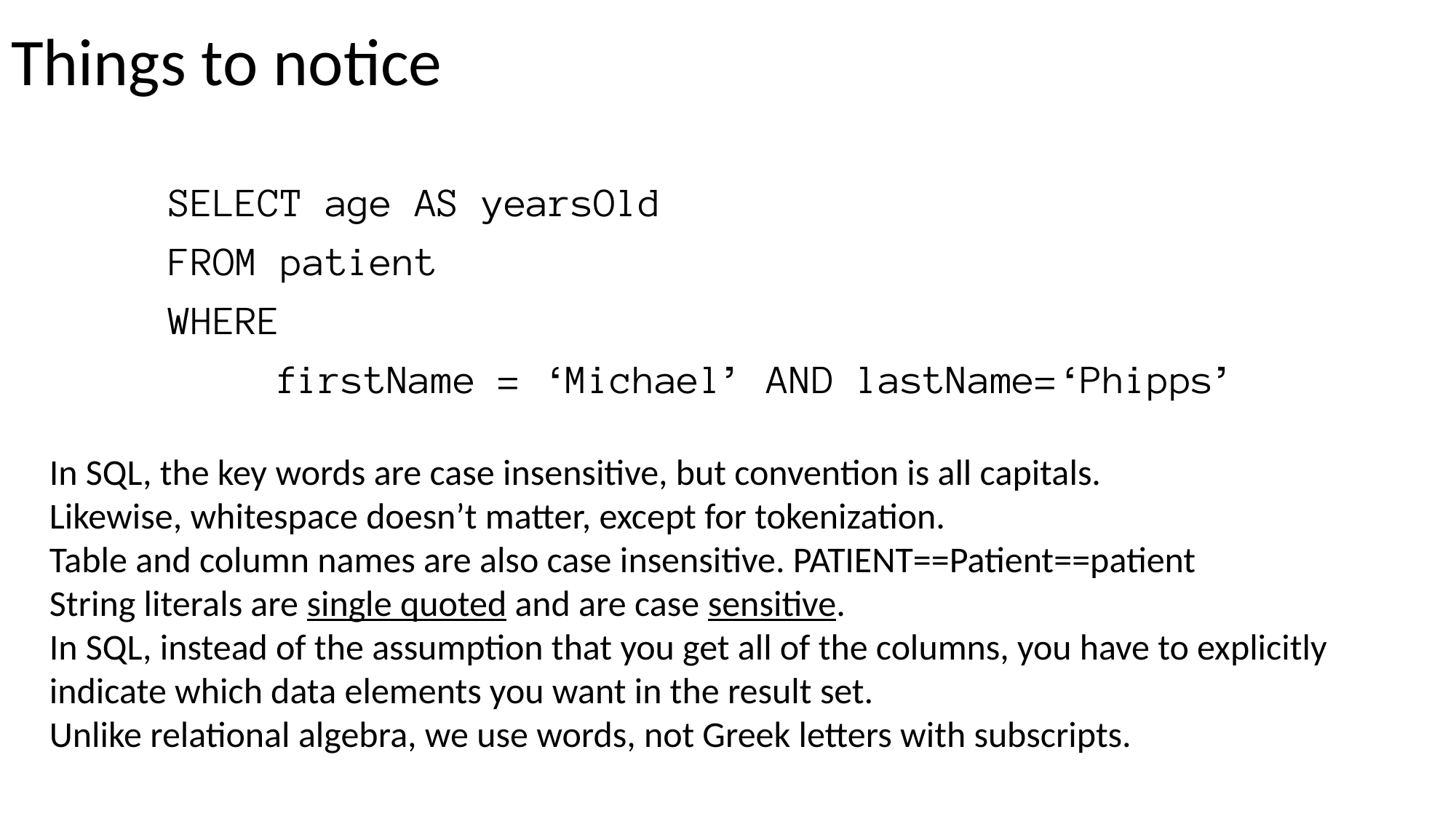

# Things to notice

SELECT age AS yearsOld
FROM patient
WHERE
	firstName = ‘Michael’ AND lastName=‘Phipps’
In SQL, the key words are case insensitive, but convention is all capitals.
Likewise, whitespace doesn’t matter, except for tokenization.
Table and column names are also case insensitive. PATIENT==Patient==patient
String literals are single quoted and are case sensitive.
In SQL, instead of the assumption that you get all of the columns, you have to explicitly indicate which data elements you want in the result set.
Unlike relational algebra, we use words, not Greek letters with subscripts.